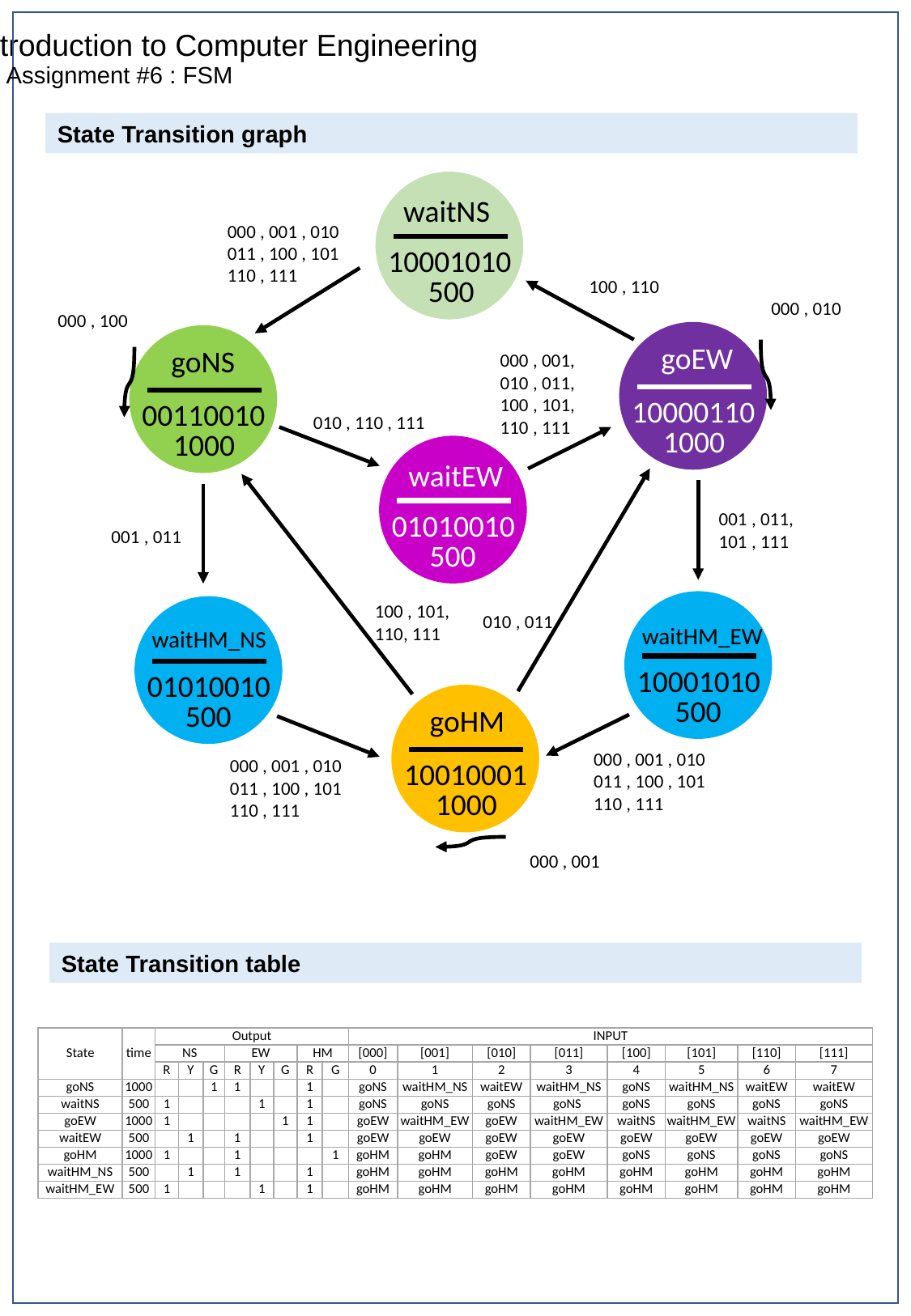

Introduction to Computer Engineering
Assignment #6 : FSM
State Transition graph

waitNS
10001010
500
000 , 001 , 010
011 , 100 , 101
110 , 111
100 , 110
000 , 010
000 , 100

goEW
10000110
1000

goNS
00110010
1000
000 , 001,
010 , 011,
100 , 101,
110 , 111
010 , 110 , 111

waitEW
01010010
500
001 , 011,
101 , 111
001 , 011

waitHM_EW
10001010
500
100 , 101,
110, 111

waitHM_NS
01010010
500
010 , 011

goHM
10010001
1000
000 , 001 , 010
011 , 100 , 101
110 , 111
000 , 001 , 010
011 , 100 , 101
110 , 111
000 , 001
State Transition table
| State | time | Output |  |  |  |  |  |  |  | INPUT |  |  |  |  |  |  |  |
| --- | --- | --- | --- | --- | --- | --- | --- | --- | --- | --- | --- | --- | --- | --- | --- | --- | --- |
|  |  | NS |  |  | EW |  |  | HM |  | [000] | [001] | [010] | [011] | [100] | [101] | [110] | [111] |
|  |  | R | Y | G | R | Y | G | R | G | 0 | 1 | 2 | 3 | 4 | 5 | 6 | 7 |
| goNS | 1000 |  |  | 1 | 1 |  |  | 1 |  | goNS | waitHM\_NS | waitEW | waitHM\_NS | goNS | waitHM\_NS | waitEW | waitEW |
| waitNS | 500 | 1 |  |  |  | 1 |  | 1 |  | goNS | goNS | goNS | goNS | goNS | goNS | goNS | goNS |
| goEW | 1000 | 1 |  |  |  |  | 1 | 1 |  | goEW | waitHM\_EW | goEW | waitHM\_EW | waitNS | waitHM\_EW | waitNS | waitHM\_EW |
| waitEW | 500 |  | 1 |  | 1 |  |  | 1 |  | goEW | goEW | goEW | goEW | goEW | goEW | goEW | goEW |
| goHM | 1000 | 1 |  |  | 1 |  |  |  | 1 | goHM | goHM | goEW | goEW | goNS | goNS | goNS | goNS |
| waitHM\_NS | 500 |  | 1 |  | 1 |  |  | 1 |  | goHM | goHM | goHM | goHM | goHM | goHM | goHM | goHM |
| waitHM\_EW | 500 | 1 |  |  |  | 1 |  | 1 |  | goHM | goHM | goHM | goHM | goHM | goHM | goHM | goHM |